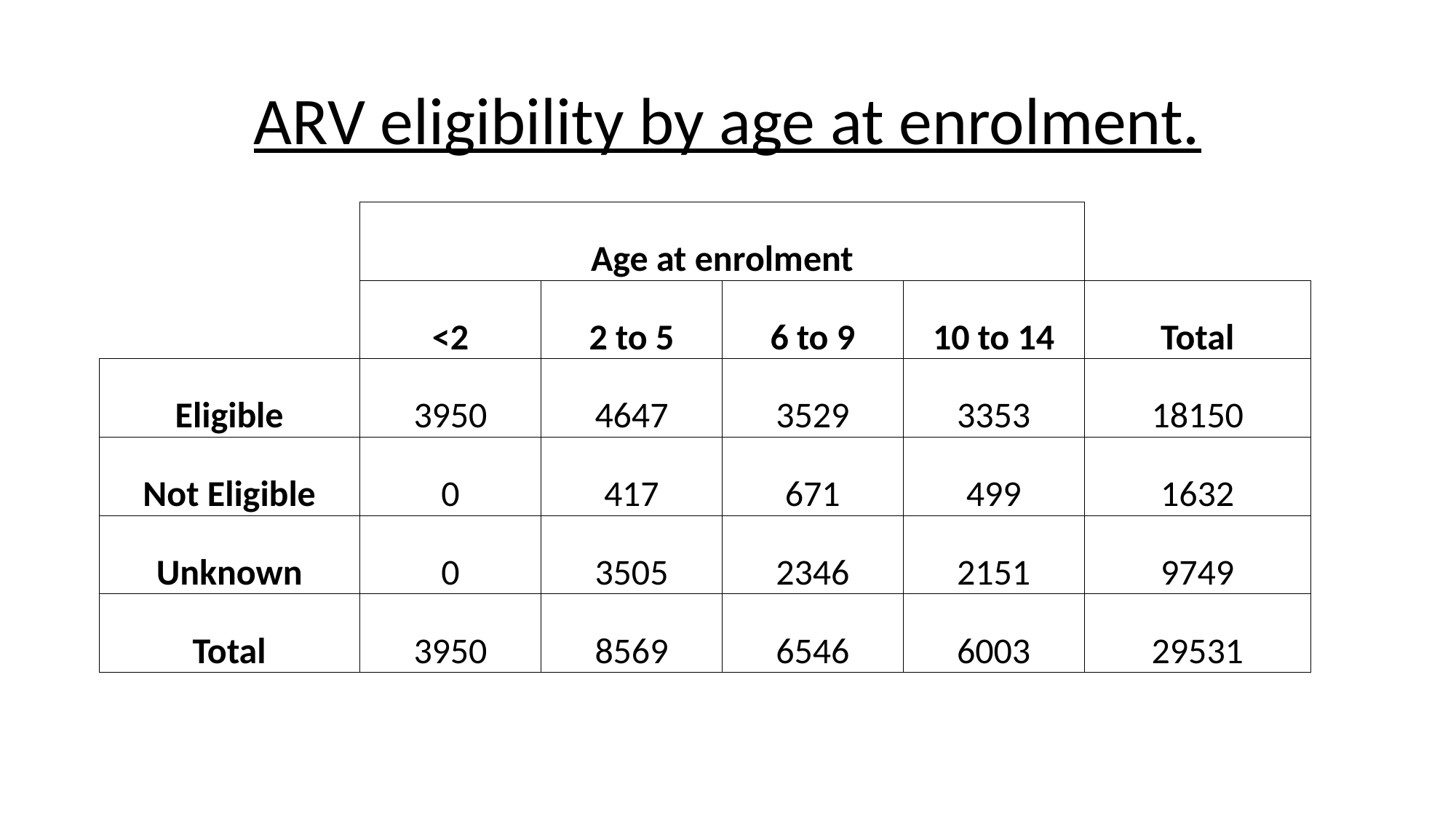

# ARV eligibility by age at enrolment.
|  | Age at enrolment |  |  |  |  |
| --- | --- | --- | --- | --- | --- |
|  | <2 | 2 to 5 | 6 to 9 | 10 to 14 | Total |
| Eligible | 3950 | 4647 | 3529 | 3353 | 18150 |
| Not Eligible | 0 | 417 | 671 | 499 | 1632 |
| Unknown | 0 | 3505 | 2346 | 2151 | 9749 |
| Total | 3950 | 8569 | 6546 | 6003 | 29531 |